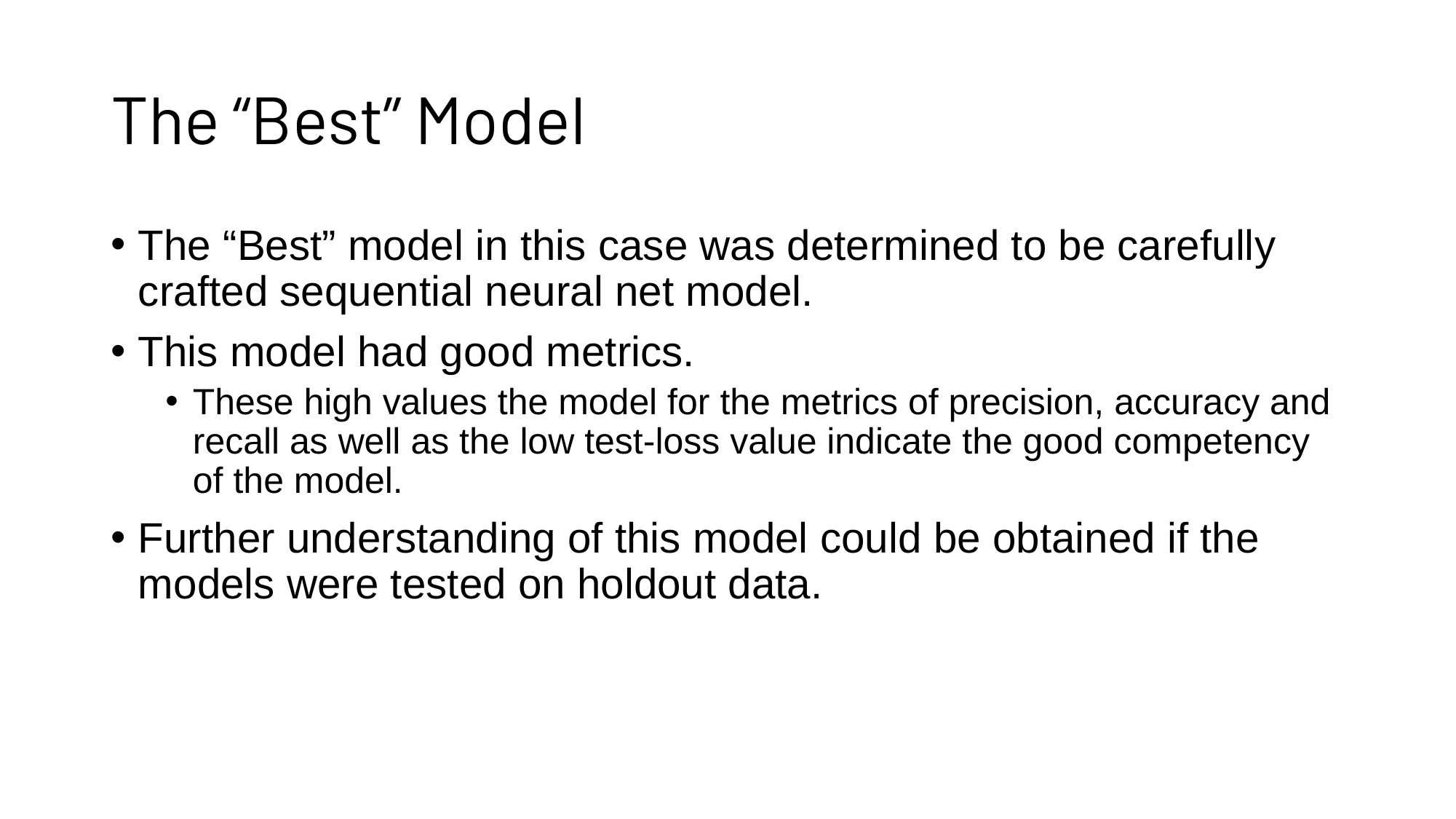

# The “Best” Model
The “Best” model in this case was determined to be carefully crafted sequential neural net model.
This model had good metrics.
These high values the model for the metrics of precision, accuracy and recall as well as the low test-loss value indicate the good competency of the model.
Further understanding of this model could be obtained if the models were tested on holdout data.